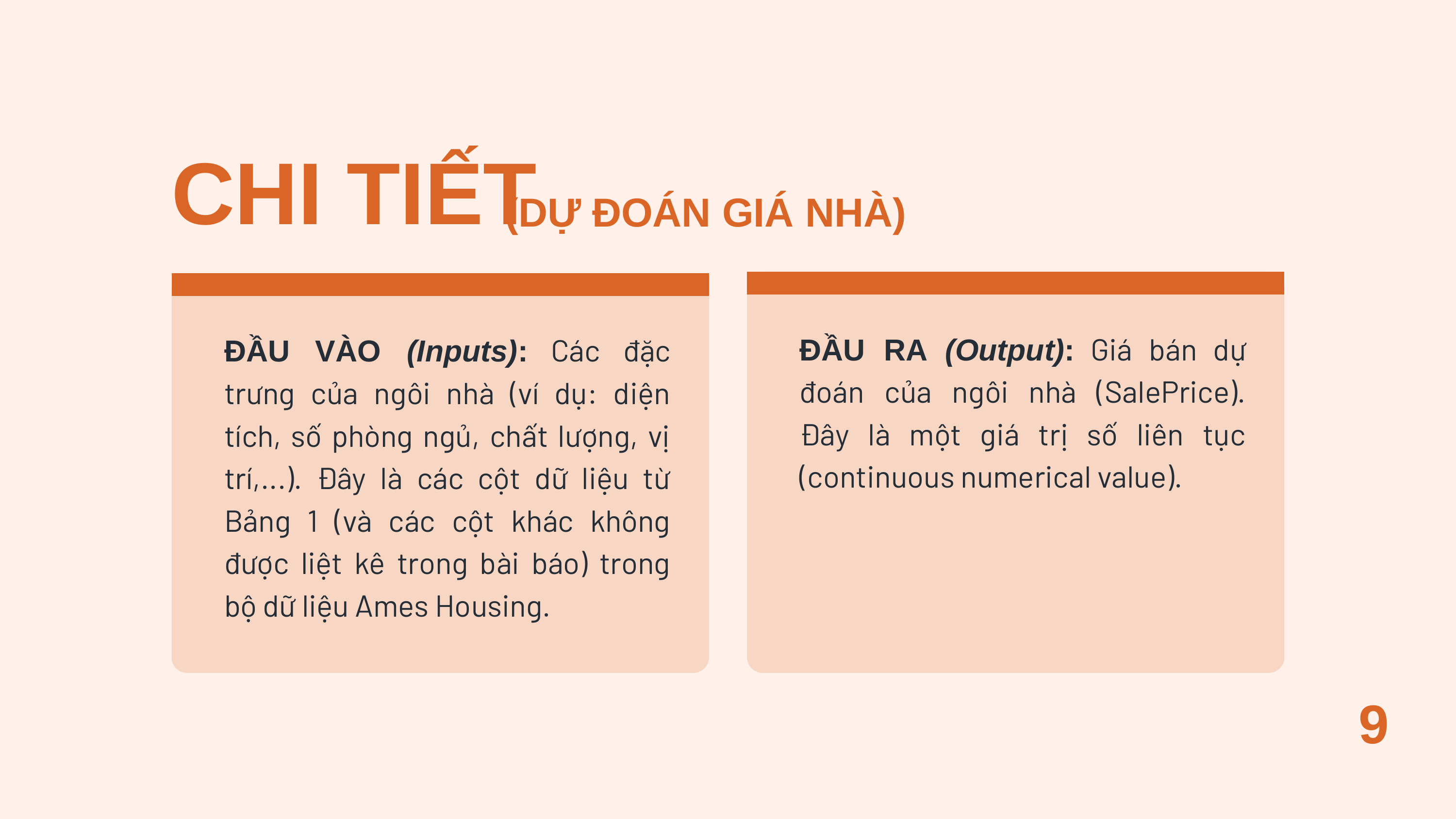

CHI TIẾT
(DỰ ĐOÁN GIÁ NHÀ)

ĐẦU RA (Output): Giá bán dự đoán của ngôi nhà (SalePrice). Đây là một giá trị số liên tục (continuous numerical value).
ĐẦU VÀO (Inputs): Các đặc trưng của ngôi nhà (ví dụ: diện tích, số phòng ngủ, chất lượng, vị trí,...). Đây là các cột dữ liệu từ Bảng 1 (và các cột khác không được liệt kê trong bài báo) trong bộ dữ liệu Ames Housing.
9